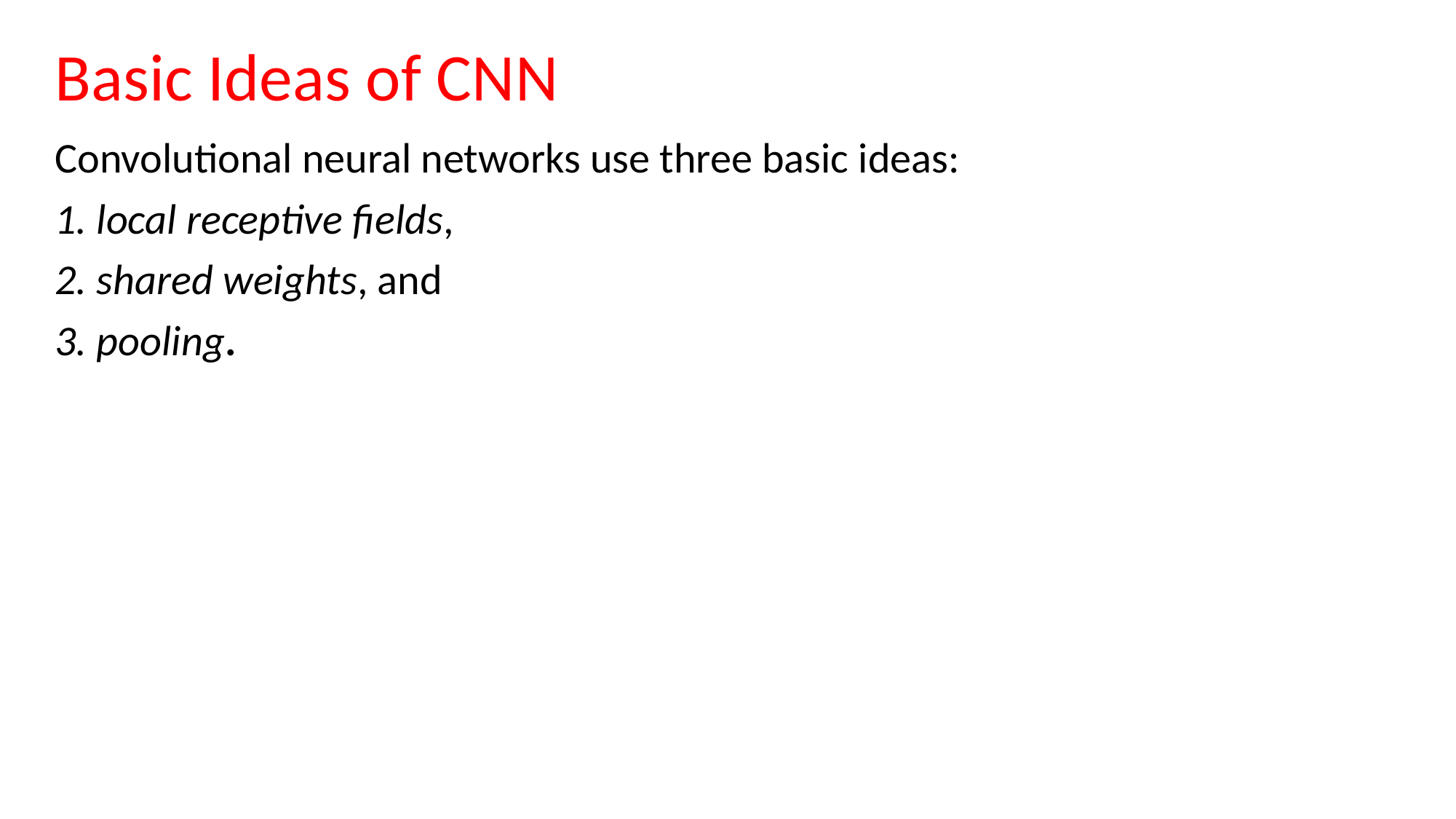

# Basic Ideas of CNN
Convolutional neural networks use three basic ideas:
1. local receptive fields,
2. shared weights, and
3. pooling.